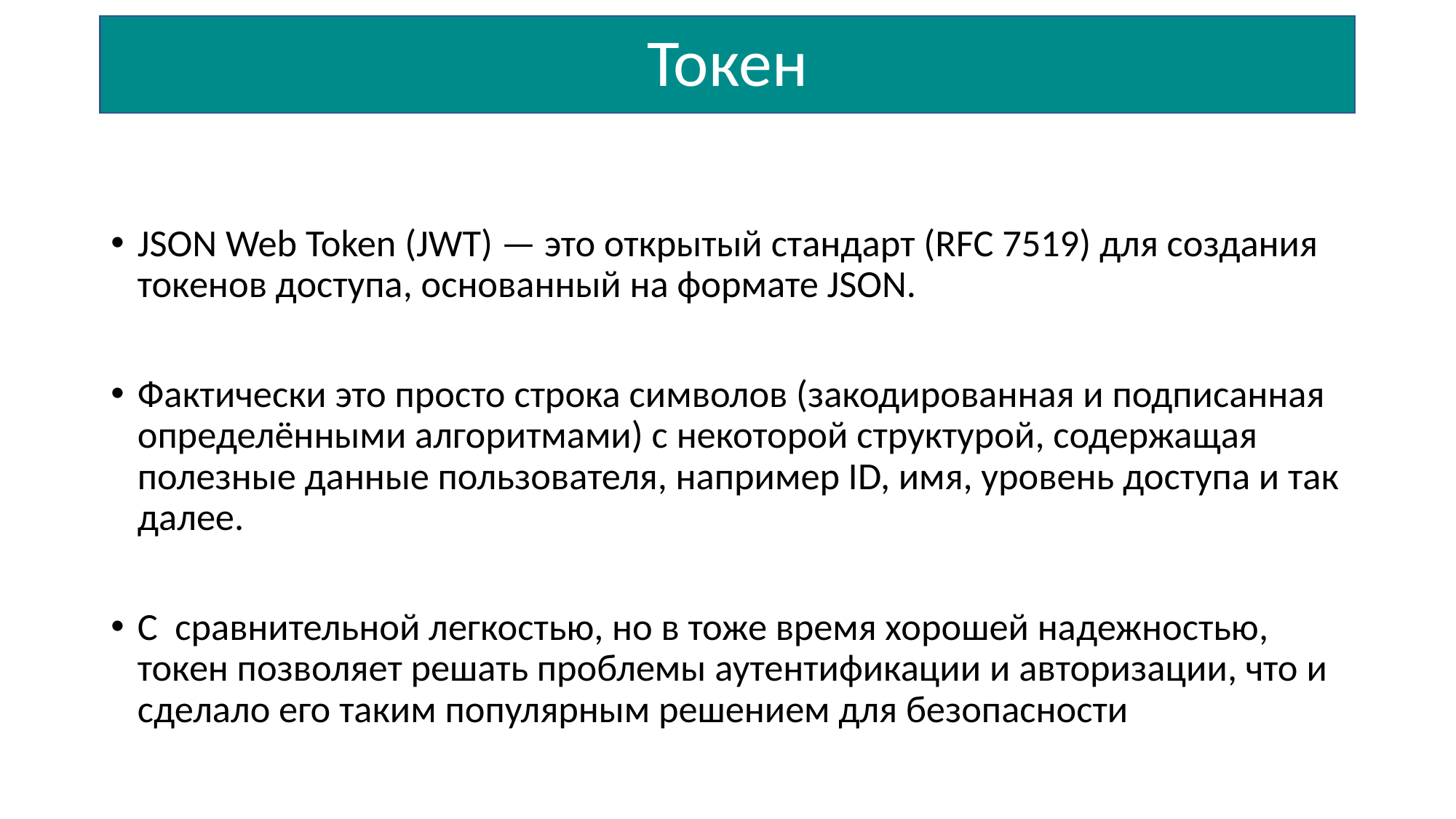

# Токен
JSON Web Token (JWT) — это открытый стандарт (RFC 7519) для создания токенов доступа, основанный на формате JSON.

Фактически это просто строка символов (закодированная и подписанная определёнными алгоритмами) с некоторой структурой, содержащая полезные данные пользователя, например ID, имя, уровень доступа и так далее.

С  сравнительной легкостью, но в тоже время хорошей надежностью, токен позволяет решать проблемы аутентификации и авторизации, что и сделало его таким популярным решением для безопасности